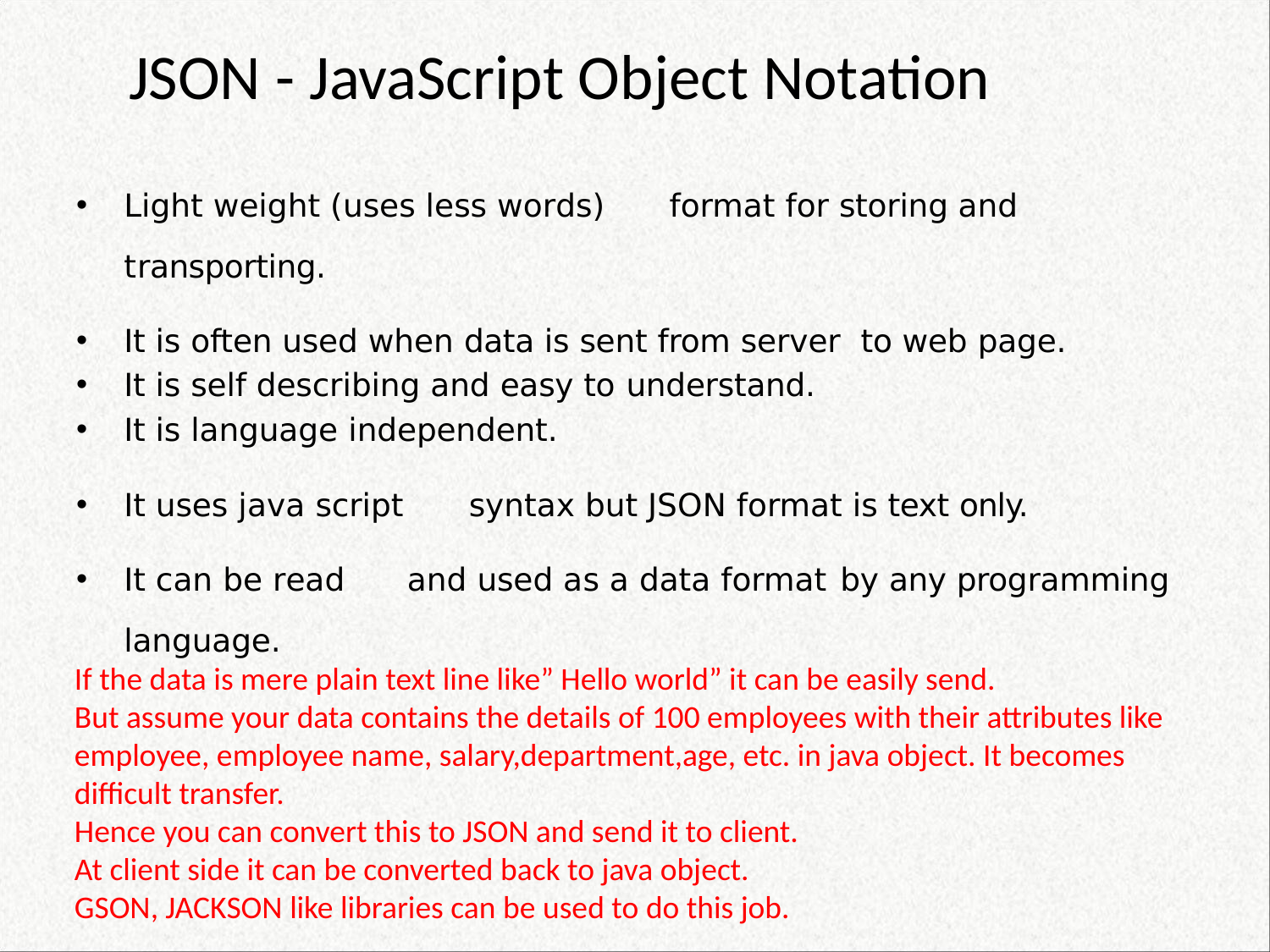

# JSON - JavaScript Object Notation
Light weight (uses less words)	format for storing and transporting.
It is often used when data is sent from server  to web page.
It is self describing and easy to understand.
It is language independent.
It uses java script	syntax but JSON format is text only.
It can be read	and used as a data format	by any programming language.
If the data is mere plain text line like” Hello world” it can be easily send.
But assume your data contains the details of 100 employees with their attributes like employee, employee name, salary,department,age, etc. in java object. It becomes difficult transfer.
Hence you can convert this to JSON and send it to client.
At client side it can be converted back to java object.
GSON, JACKSON like libraries can be used to do this job.